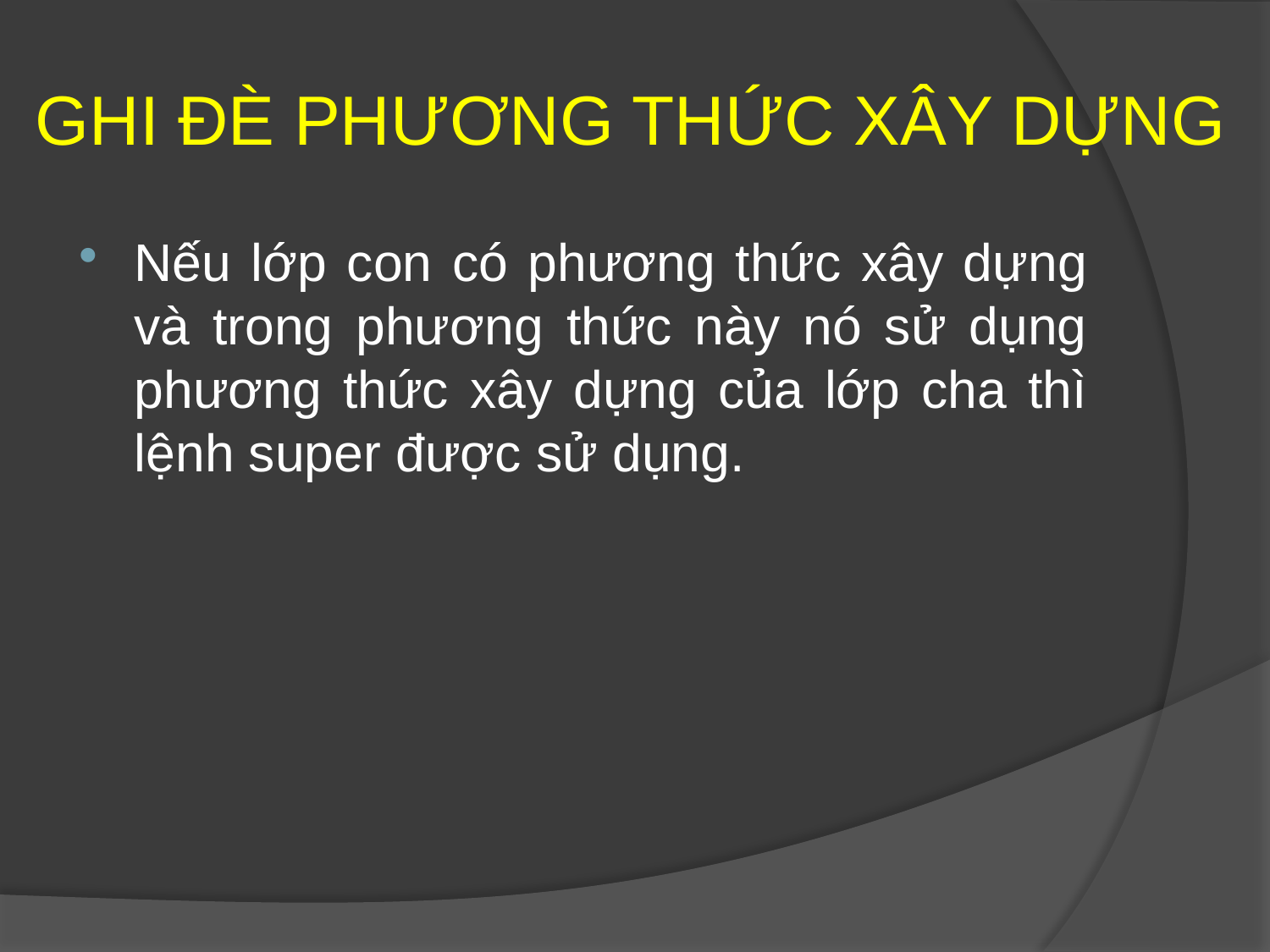

# GHI ĐÈ PHƯƠNG THỨC XÂY DỰNG
Nếu lớp con có phương thức xây dựng và trong phương thức này nó sử dụng phương thức xây dựng của lớp cha thì lệnh super được sử dụng.